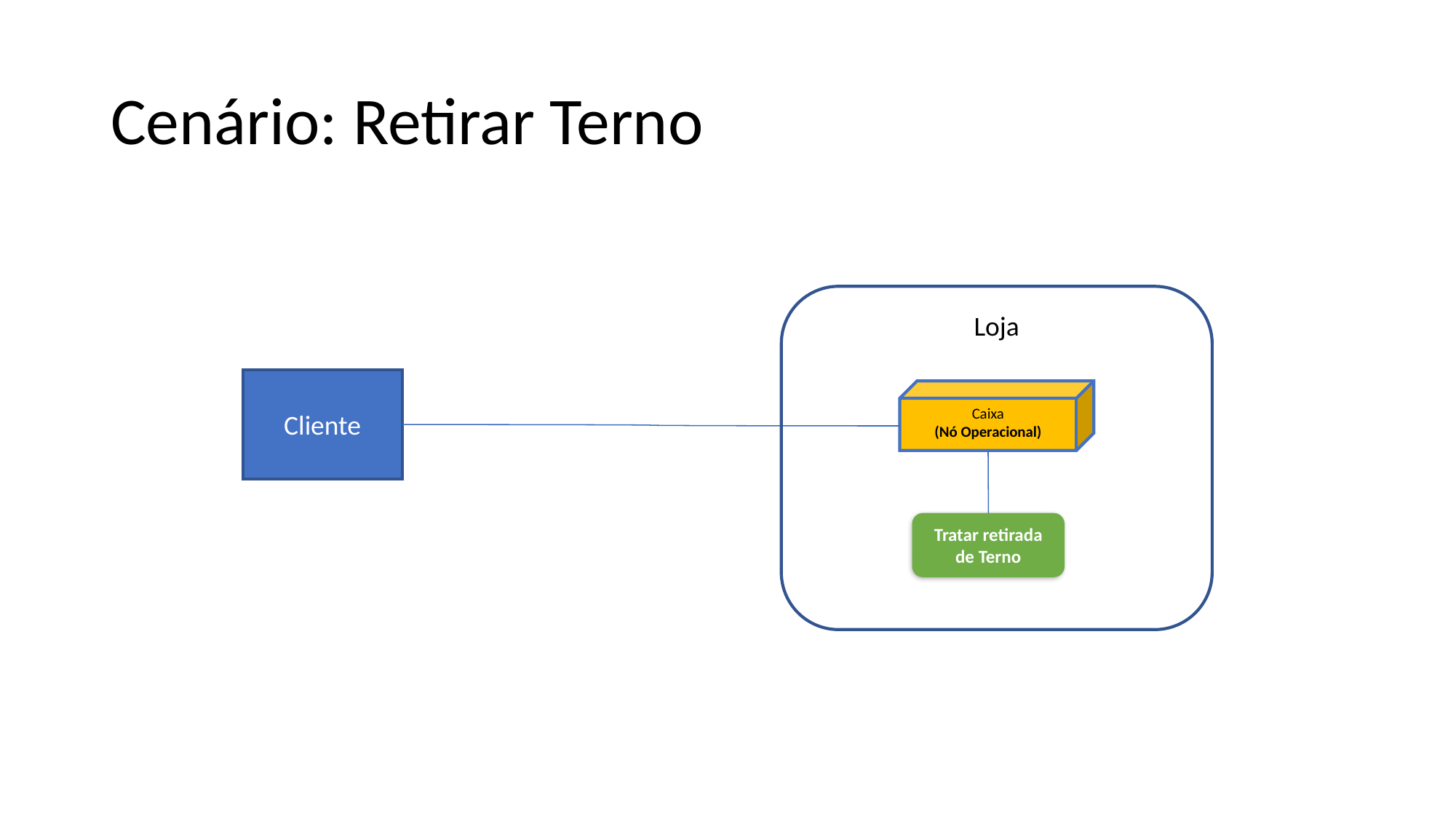

Cenário: Retirar Terno
Loja
Cliente
Caixa
(Nó Operacional)

Tratar retirada de Terno